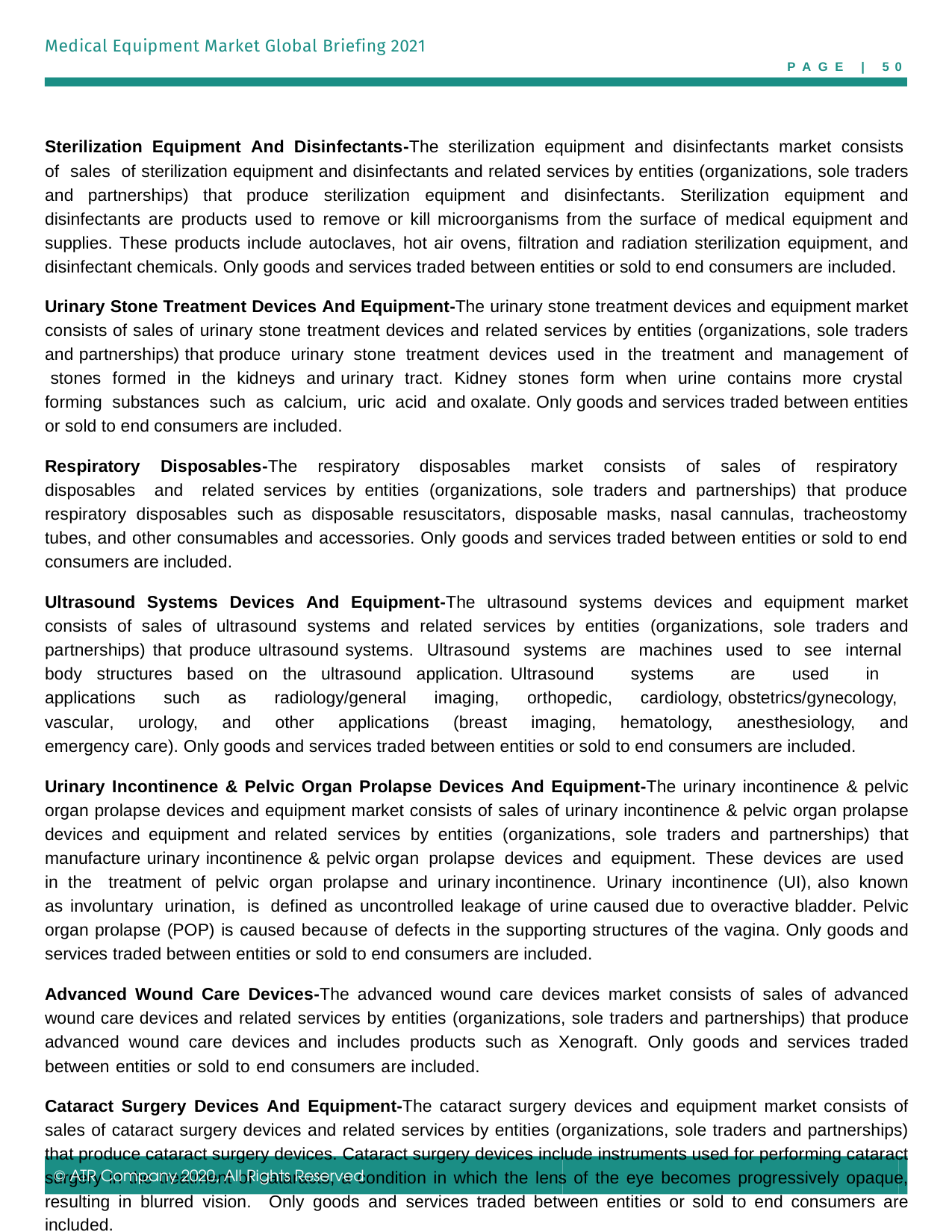

Medical Equipment Market Global Briefing 2021
P  A  G  E     |     5 0

Sterilization  Equipment  And  Disinfectants-The  sterilization  equipment  and  disinfectants  market  consists  of  sales  of sterilization equipment and disinfectants and related services by entities (organizations, sole traders and partnerships) that produce sterilization equipment and disinfectants. Sterilization equipment and disinfectants are products used to remove or kill microorganisms from the surface of medical equipment and supplies. These products include autoclaves, hot air ovens, filtration and radiation sterilization equipment, and disinfectant chemicals. Only goods and services traded between entities or sold to end consumers are included.

Urinary Stone Treatment Devices And Equipment-The urinary stone treatment devices and equipment market consists of sales of urinary stone treatment devices and related services by entities (organizations, sole traders and partnerships) that produce  urinary  stone  treatment  devices  used  in  the  treatment  and  management  of  stones  formed  in  the  kidneys  and urinary  tract.  Kidney  stones  form  when  urine  contains  more  crystal  forming  substances  such  as  calcium,  uric  acid  and oxalate. Only goods and services traded between entities or sold to end consumers are included.

Respiratory  Disposables-The  respiratory  disposables  market  consists  of  sales  of  respiratory  disposables  and  related services by entities (organizations, sole traders and partnerships) that produce respiratory disposables such as disposable resuscitators, disposable masks, nasal cannulas, tracheostomy tubes, and other consumables and accessories. Only goods and services traded between entities or sold to end consumers are included.

Ultrasound Systems Devices And Equipment-The ultrasound systems devices and equipment market consists of sales of ultrasound systems and related services by entities (organizations, sole traders and partnerships) that produce ultrasound systems.  Ultrasound  systems  are  machines  used  to  see  internal  body  structures  based  on  the  ultrasound  application. Ultrasound     systems     are     used     in     applications     such     as     radiology/general     imaging,     orthopedic,     cardiology, obstetrics/gynecology,   vascular,   urology,   and   other   applications   (breast   imaging,   hematology,   anesthesiology,   and emergency care). Only goods and services traded between entities or sold to end consumers are included.

Urinary Incontinence & Pelvic Organ Prolapse Devices And Equipment-The urinary incontinence & pelvic organ prolapse devices and equipment market consists of sales of urinary incontinence & pelvic organ prolapse devices and equipment and related services by entities (organizations, sole traders and partnerships) that manufacture urinary incontinence & pelvic organ  prolapse  devices  and  equipment.  These  devices  are  used  in  the   treatment  of  pelvic  organ  prolapse  and  urinary incontinence.  Urinary  incontinence  (UI), also  known as involuntary  urination,  is  defined as uncontrolled leakage of urine caused due to overactive bladder. Pelvic organ prolapse (POP) is caused because of defects in the supporting structures of the vagina. Only goods and services traded between entities or sold to end consumers are included.

Advanced Wound Care Devices-The advanced wound care devices market consists of sales of advanced wound care devices and related services by entities (organizations, sole traders and partnerships) that produce advanced wound care devices and includes products such as Xenograft. Only goods and services traded between entities or sold to end consumers are included.

Cataract Surgery Devices And Equipment-The cataract surgery devices and equipment market consists of sales of cataract surgery devices and related services by entities (organizations, sole traders and partnerships) that produce cataract surgery devices. Cataract surgery devices include instruments used for performing cataract surgery in the treatment of cataracts, a condition in which the lens of the eye becomes progressively opaque, resulting in blurred vision.  Only goods and services traded between entities or sold to end consumers are included.

© ATR Company 2020, All Rights Reserved